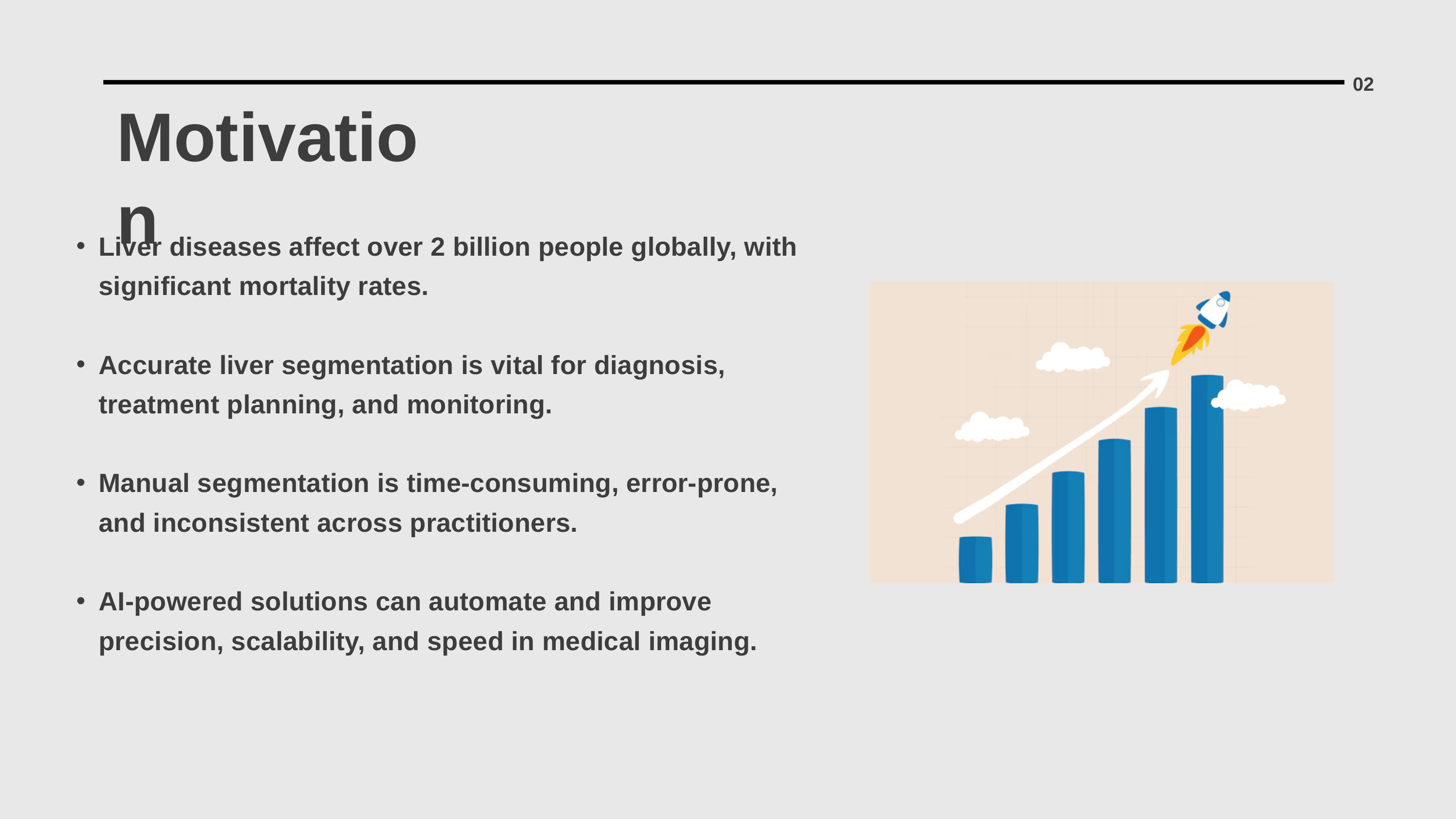

02

Motivation
Liver diseases affect over 2 billion people globally, with significant mortality rates.

Accurate liver segmentation is vital for diagnosis, treatment planning, and monitoring.

Manual segmentation is time-consuming, error-prone, and inconsistent across practitioners.

AI-powered solutions can automate and improve precision, scalability, and speed in medical imaging.